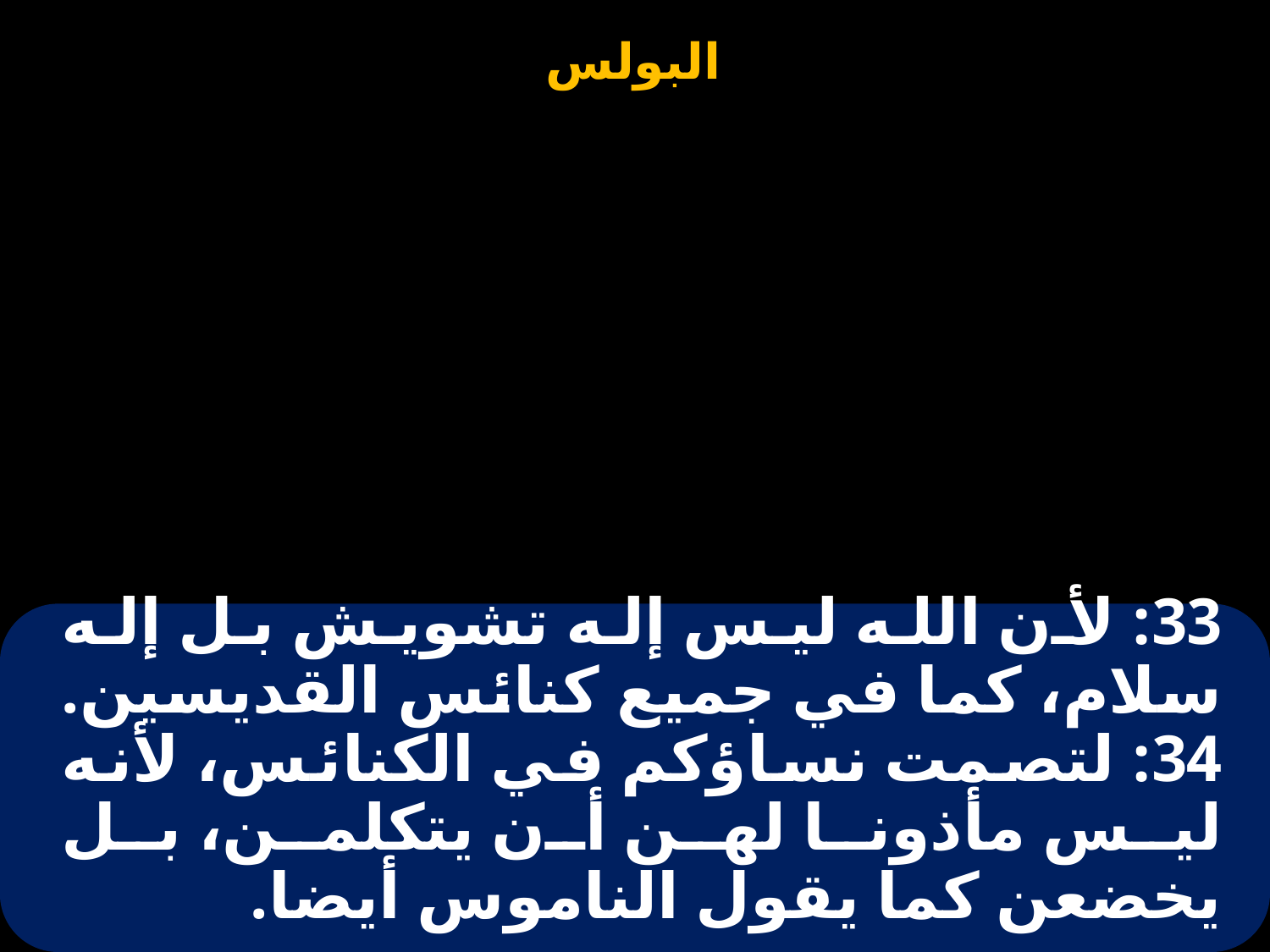

# 33: لأن الله ليس إله تشويش بل إله سلام، كما في جميع كنائس القديسين. 34: لتصمت نساؤكم في الكنائس، لأنه ليس مأذونا لهن أن يتكلمن، بل يخضعن كما يقول الناموس أيضا.